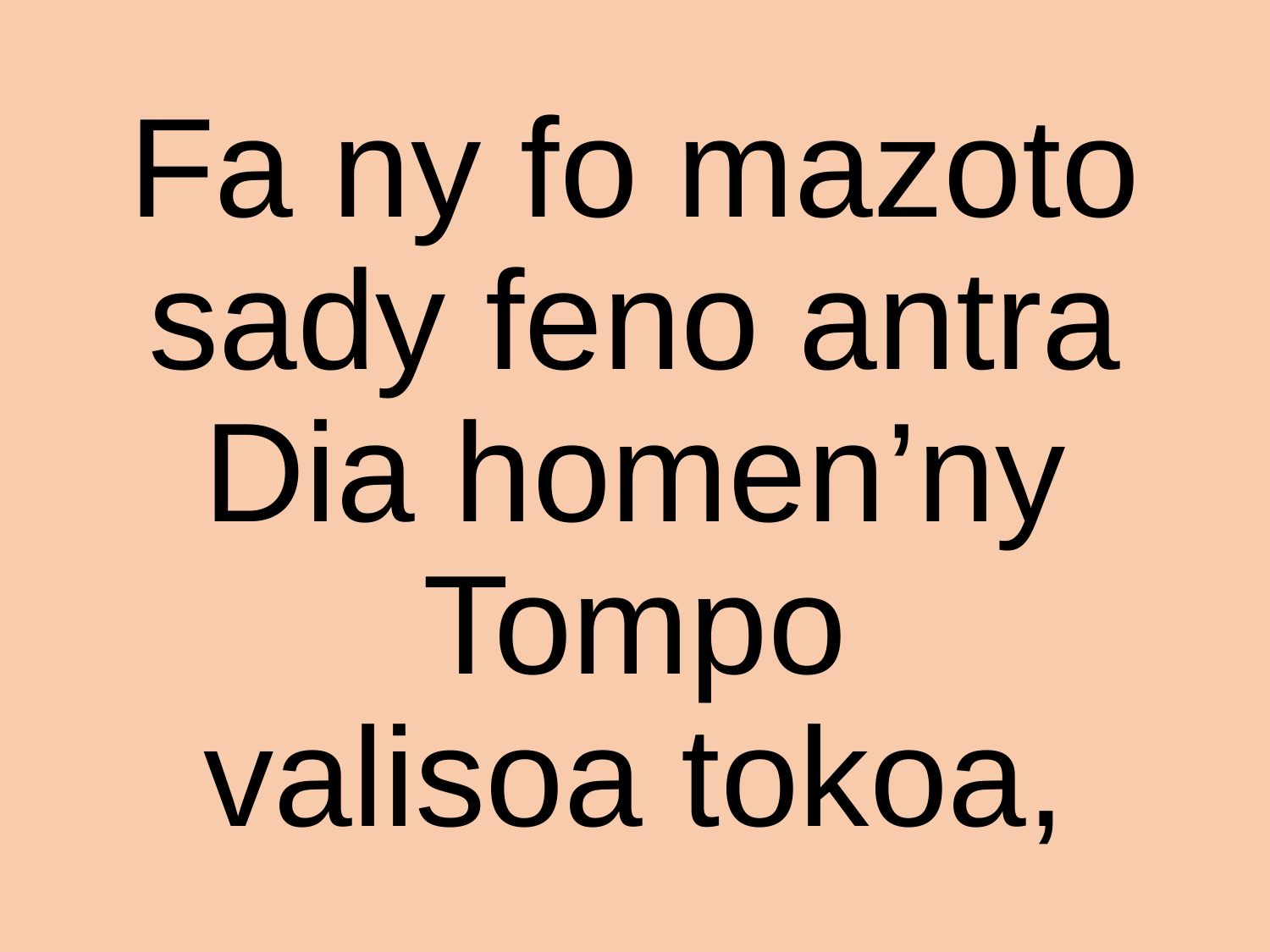

Fa ny fo mazoto
sady feno antra
Dia homen’ny Tompo
valisoa tokoa,